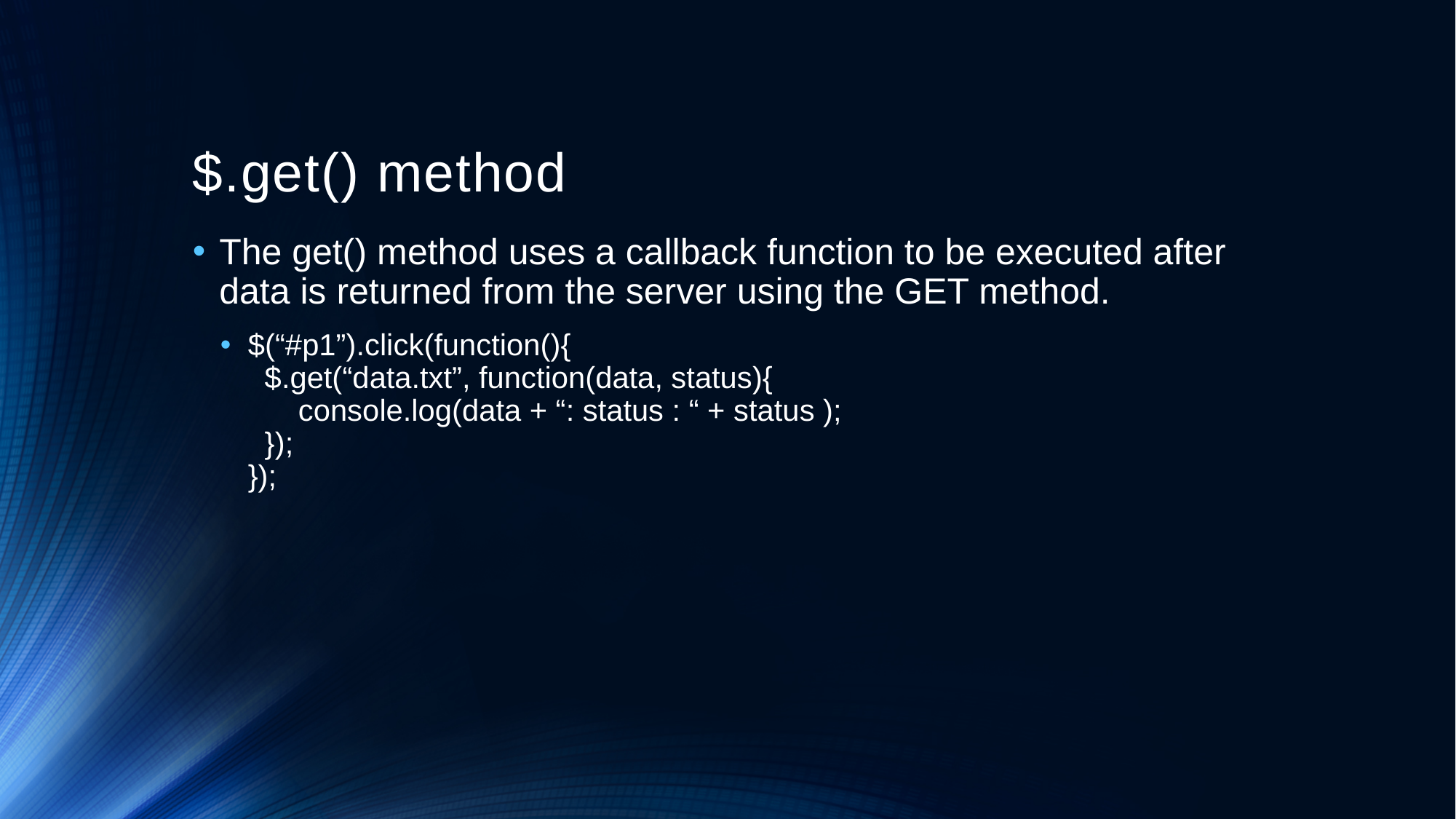

# $.get() method
The get() method uses a callback function to be executed after data is returned from the server using the GET method.
$(“#p1”).click(function(){
  $.get(“data.txt”, function(data, status){
      console.log(data + “: status : “ + status );
  });
});